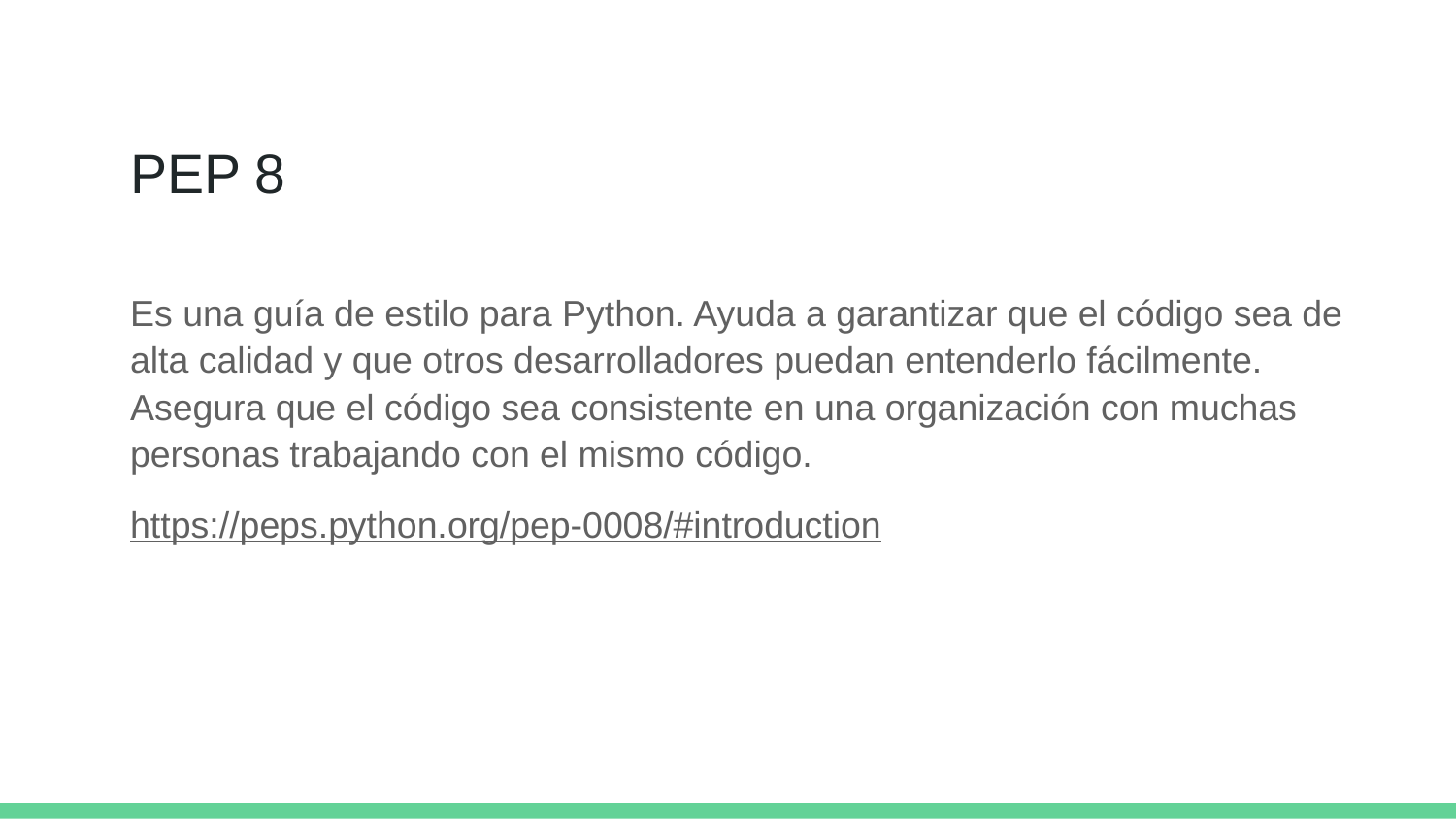

# PEP 8
Es una guía de estilo para Python. Ayuda a garantizar que el código sea de alta calidad y que otros desarrolladores puedan entenderlo fácilmente. Asegura que el código sea consistente en una organización con muchas personas trabajando con el mismo código.
https://peps.python.org/pep-0008/#introduction